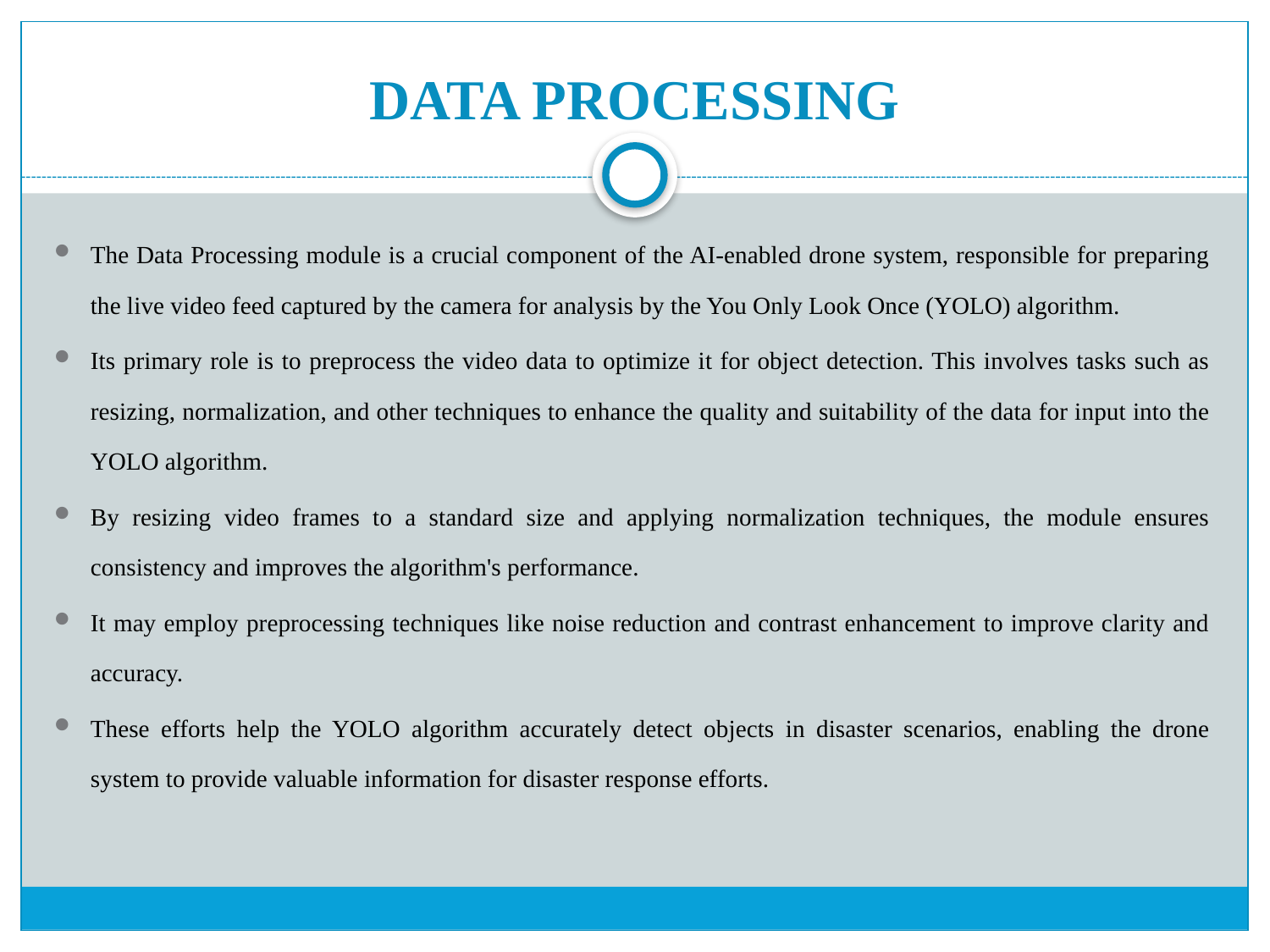

# DATA PROCESSING
The Data Processing module is a crucial component of the AI-enabled drone system, responsible for preparing the live video feed captured by the camera for analysis by the You Only Look Once (YOLO) algorithm.
Its primary role is to preprocess the video data to optimize it for object detection. This involves tasks such as resizing, normalization, and other techniques to enhance the quality and suitability of the data for input into the YOLO algorithm.
By resizing video frames to a standard size and applying normalization techniques, the module ensures consistency and improves the algorithm's performance.
It may employ preprocessing techniques like noise reduction and contrast enhancement to improve clarity and accuracy.
These efforts help the YOLO algorithm accurately detect objects in disaster scenarios, enabling the drone system to provide valuable information for disaster response efforts.